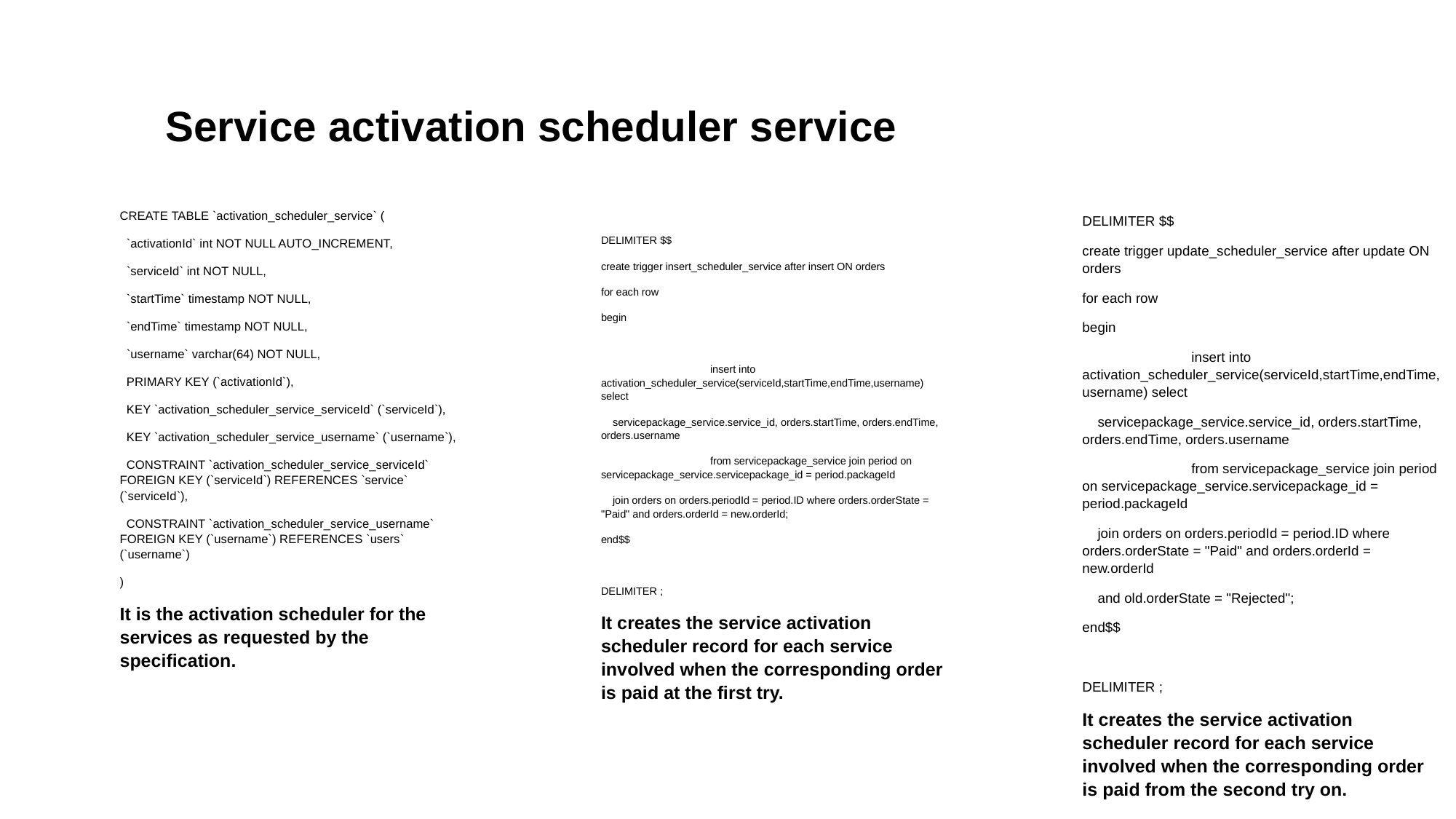

# Service activation scheduler service
CREATE TABLE `activation_scheduler_service` (
  `activationId` int NOT NULL AUTO_INCREMENT,
  `serviceId` int NOT NULL,
  `startTime` timestamp NOT NULL,
  `endTime` timestamp NOT NULL,
  `username` varchar(64) NOT NULL,
  PRIMARY KEY (`activationId`),
  KEY `activation_scheduler_service_serviceId` (`serviceId`),
  KEY `activation_scheduler_service_username` (`username`),
  CONSTRAINT `activation_scheduler_service_serviceId` FOREIGN KEY (`serviceId`) REFERENCES `service` (`serviceId`),
  CONSTRAINT `activation_scheduler_service_username` FOREIGN KEY (`username`) REFERENCES `users` (`username`)
)
It is the activation scheduler for the services as requested by the specification.

DELIMITER $$
create trigger insert_scheduler_service after insert ON orders
for each row
begin

	insert into activation_scheduler_service(serviceId,startTime,endTime,username) select
    servicepackage_service.service_id, orders.startTime, orders.endTime, orders.username
	from servicepackage_service join period on servicepackage_service.servicepackage_id = period.packageId
    join orders on orders.periodId = period.ID where orders.orderState = "Paid" and orders.orderId = new.orderId;
end$$

DELIMITER ;
It creates the service activation scheduler record for each service involved when the corresponding order is paid at the first try.
DELIMITER $$
create trigger update_scheduler_service after update ON orders
for each row
begin
 	insert into activation_scheduler_service(serviceId,startTime,endTime,username) select
    servicepackage_service.service_id, orders.startTime, orders.endTime, orders.username
	from servicepackage_service join period on servicepackage_service.servicepackage_id = period.packageId
    join orders on orders.periodId = period.ID where orders.orderState = "Paid" and orders.orderId = new.orderId
    and old.orderState = "Rejected";
end$$

DELIMITER ;
It creates the service activation scheduler record for each service involved when the corresponding order is paid from the second try on.